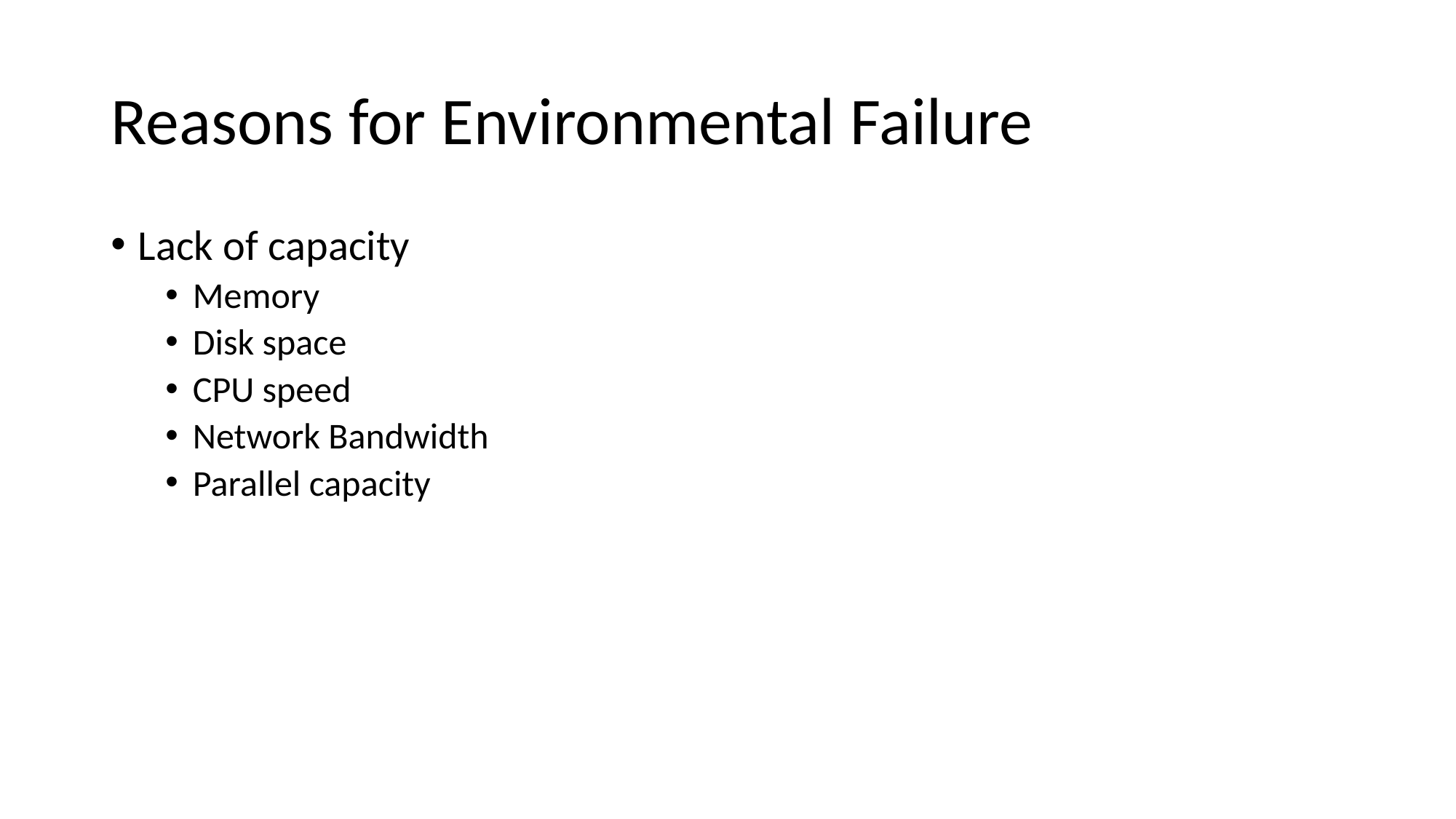

# Reasons for Environmental Failure
Lack of capacity
Memory
Disk space
CPU speed
Network Bandwidth
Parallel capacity